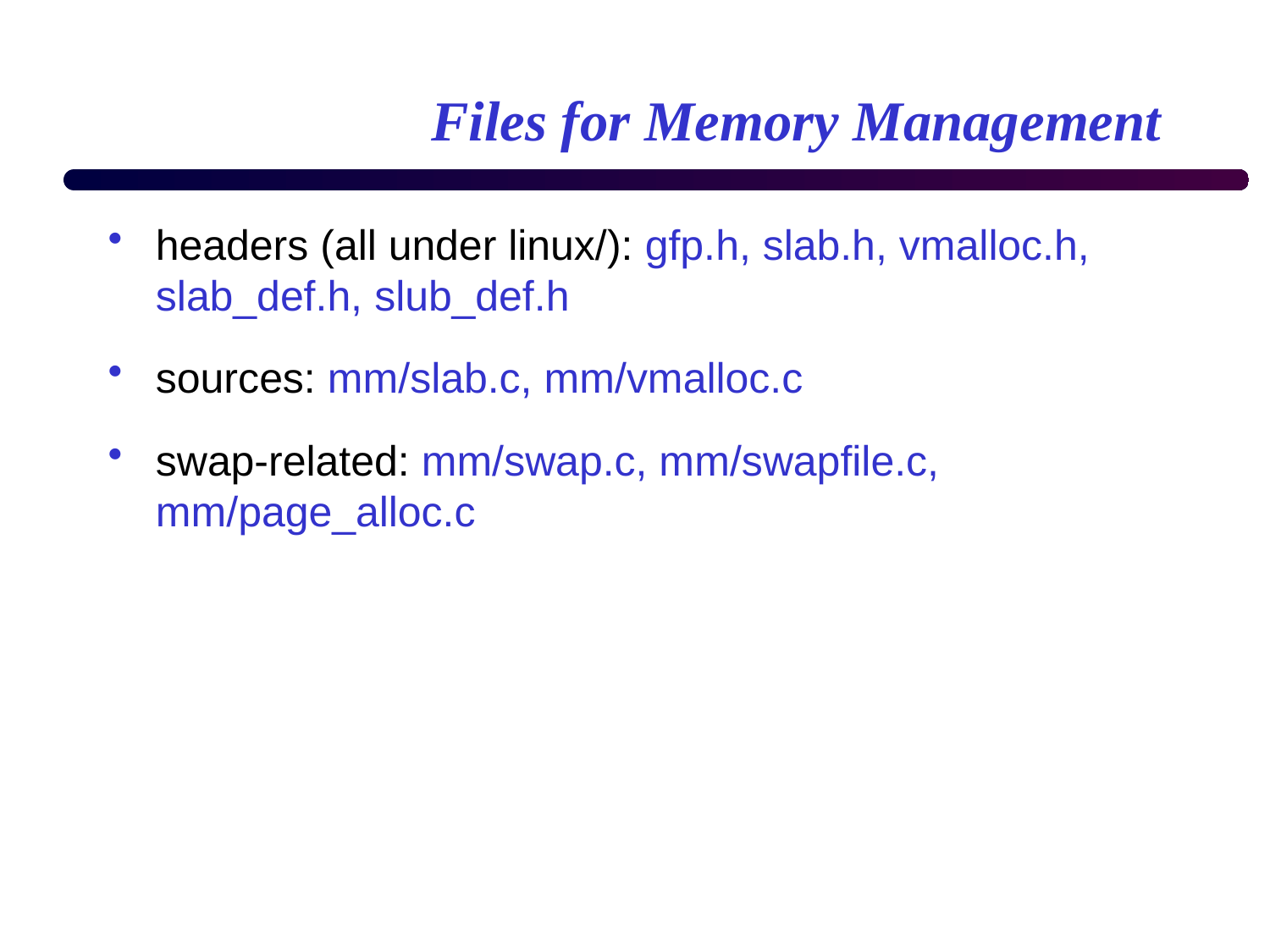

# Files for Memory Management
headers (all under linux/): gfp.h, slab.h, vmalloc.h, slab_def.h, slub_def.h
sources: mm/slab.c, mm/vmalloc.c
swap-related: mm/swap.c, mm/swapfile.c, mm/page_alloc.c